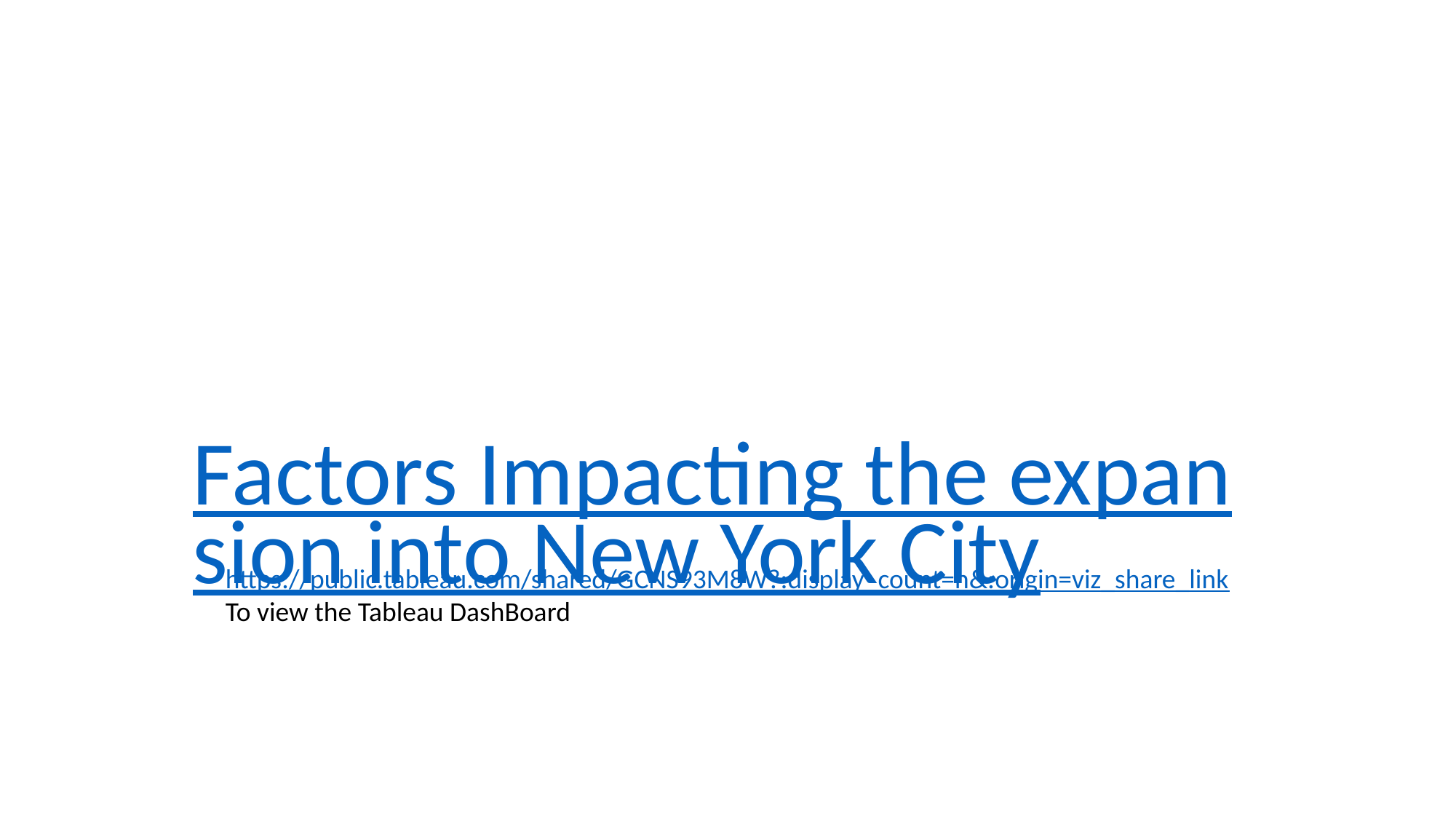

# Factors Impacting the expansion into New York City
https://public.tableau.com/shared/GCNS93M8W?:display_count=n&:origin=viz_share_link
To view the Tableau DashBoard